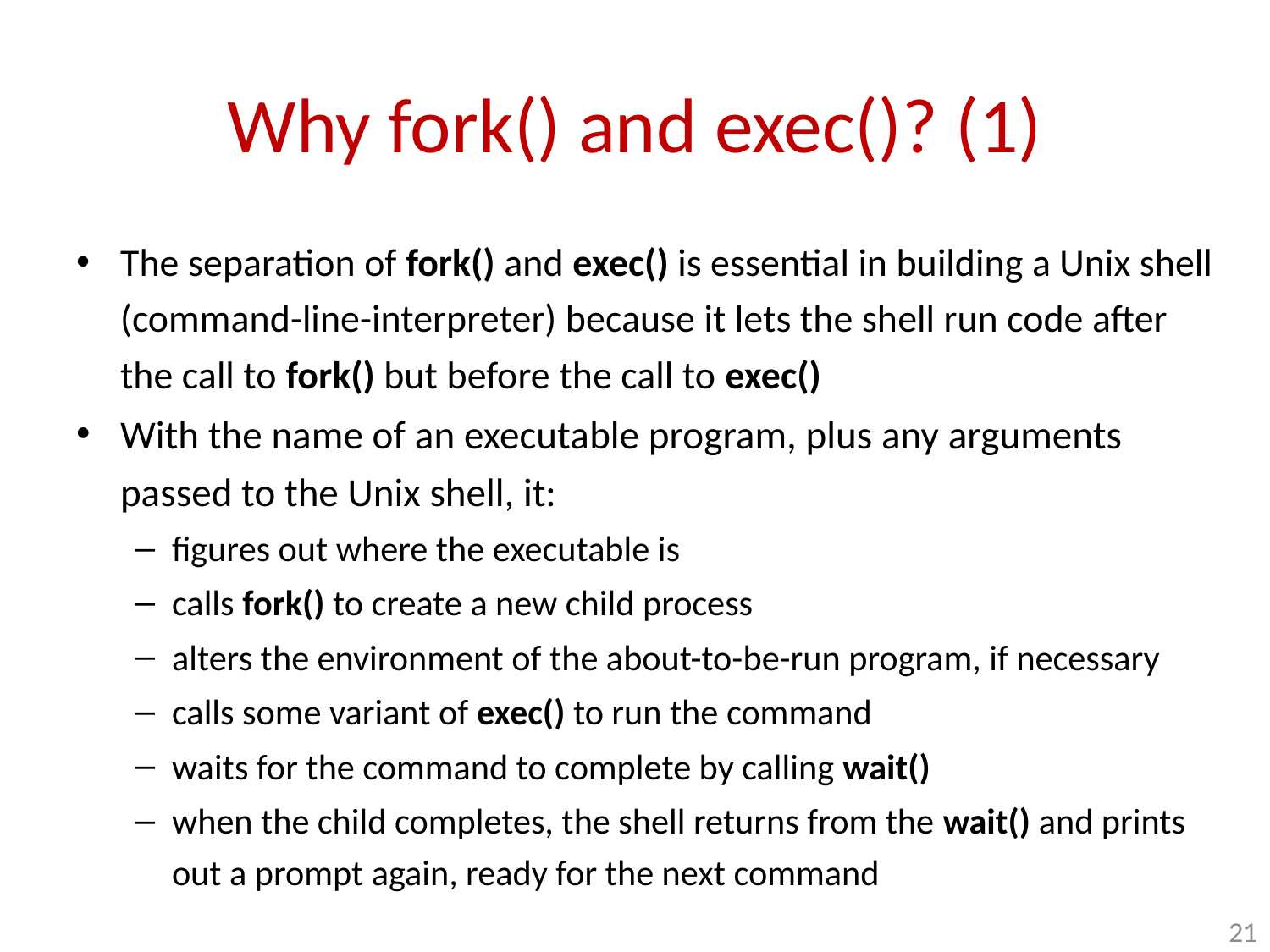

# Why fork() and exec()? (1)
The separation of fork() and exec() is essential in building a Unix shell (command-line-interpreter) because it lets the shell run code after the call to fork() but before the call to exec()
With the name of an executable program, plus any arguments passed to the Unix shell, it:
figures out where the executable is
calls fork() to create a new child process
alters the environment of the about-to-be-run program, if necessary
calls some variant of exec() to run the command
waits for the command to complete by calling wait()
when the child completes, the shell returns from the wait() and prints out a prompt again, ready for the next command